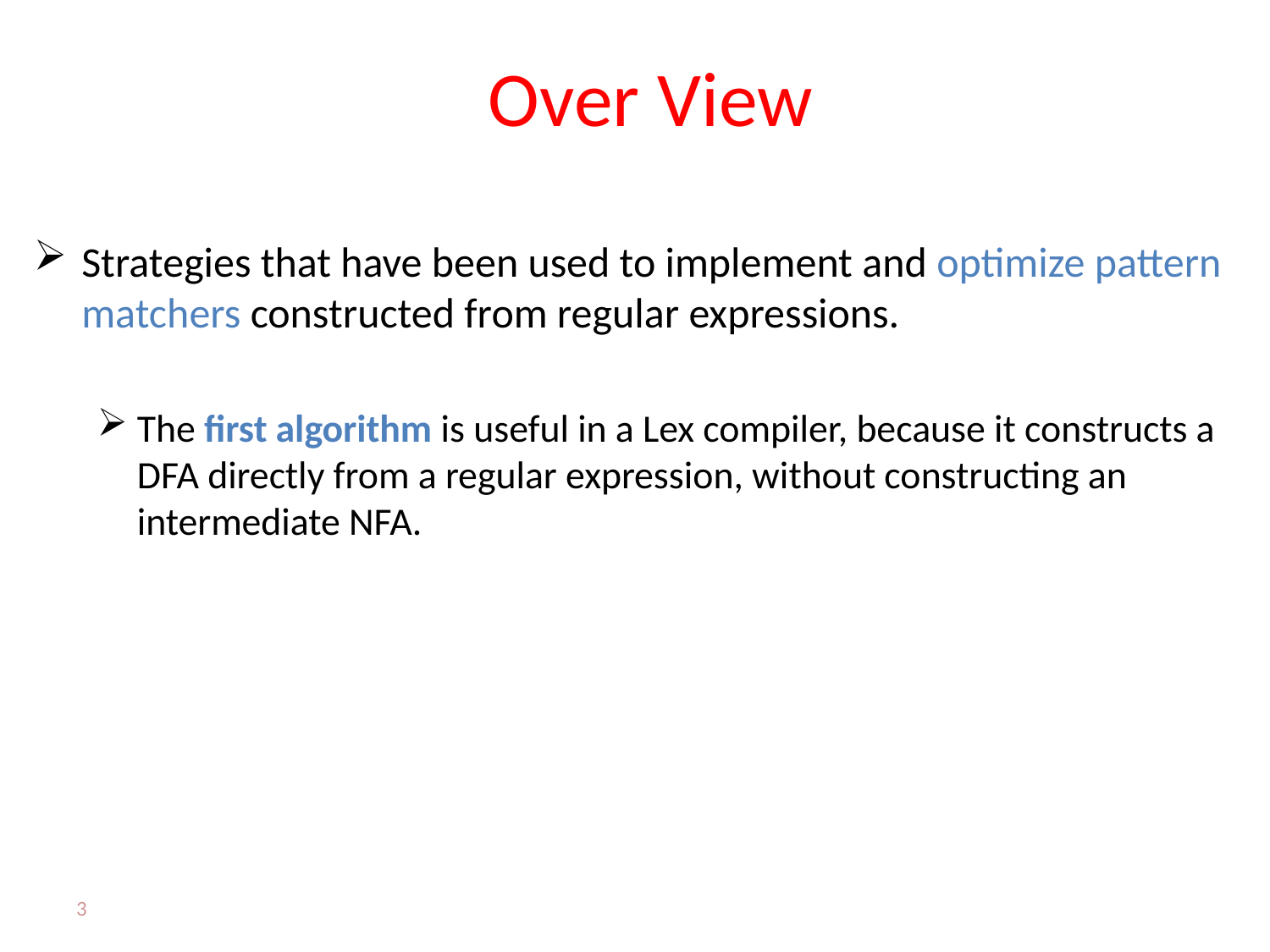

# Over View

Strategies that have been used to implement and optimize pattern matchers constructed from regular expressions.

The first algorithm is useful in a Lex compiler, because it constructs a DFA directly from a regular expression, without constructing an intermediate NFA.
3